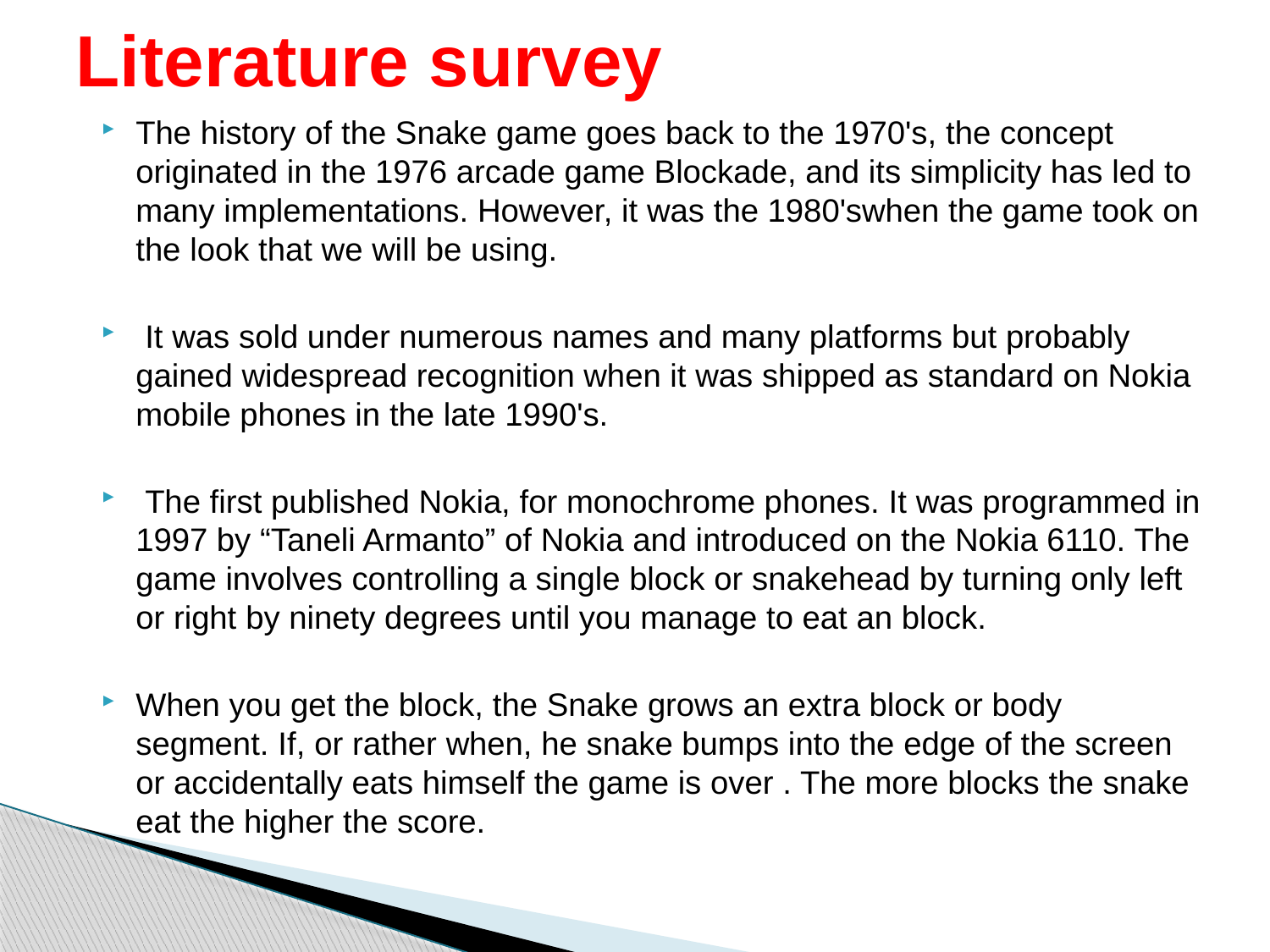

# Literature survey
The history of the Snake game goes back to the 1970's, the concept originated in the 1976 arcade game Blockade, and its simplicity has led to many implementations. However, it was the 1980'swhen the game took on the look that we will be using.

 It was sold under numerous names and many platforms but probably gained widespread recognition when it was shipped as standard on Nokia mobile phones in the late 1990's.

 The first published Nokia, for monochrome phones. It was programmed in 1997 by “Taneli Armanto” of Nokia and introduced on the Nokia 6110. The game involves controlling a single block or snakehead by turning only left or right by ninety degrees until you manage to eat an block.

When you get the block, the Snake grows an extra block or body segment. If, or rather when, he snake bumps into the edge of the screen  or accidentally eats himself the game is over . The more blocks the snake eat the higher the score.